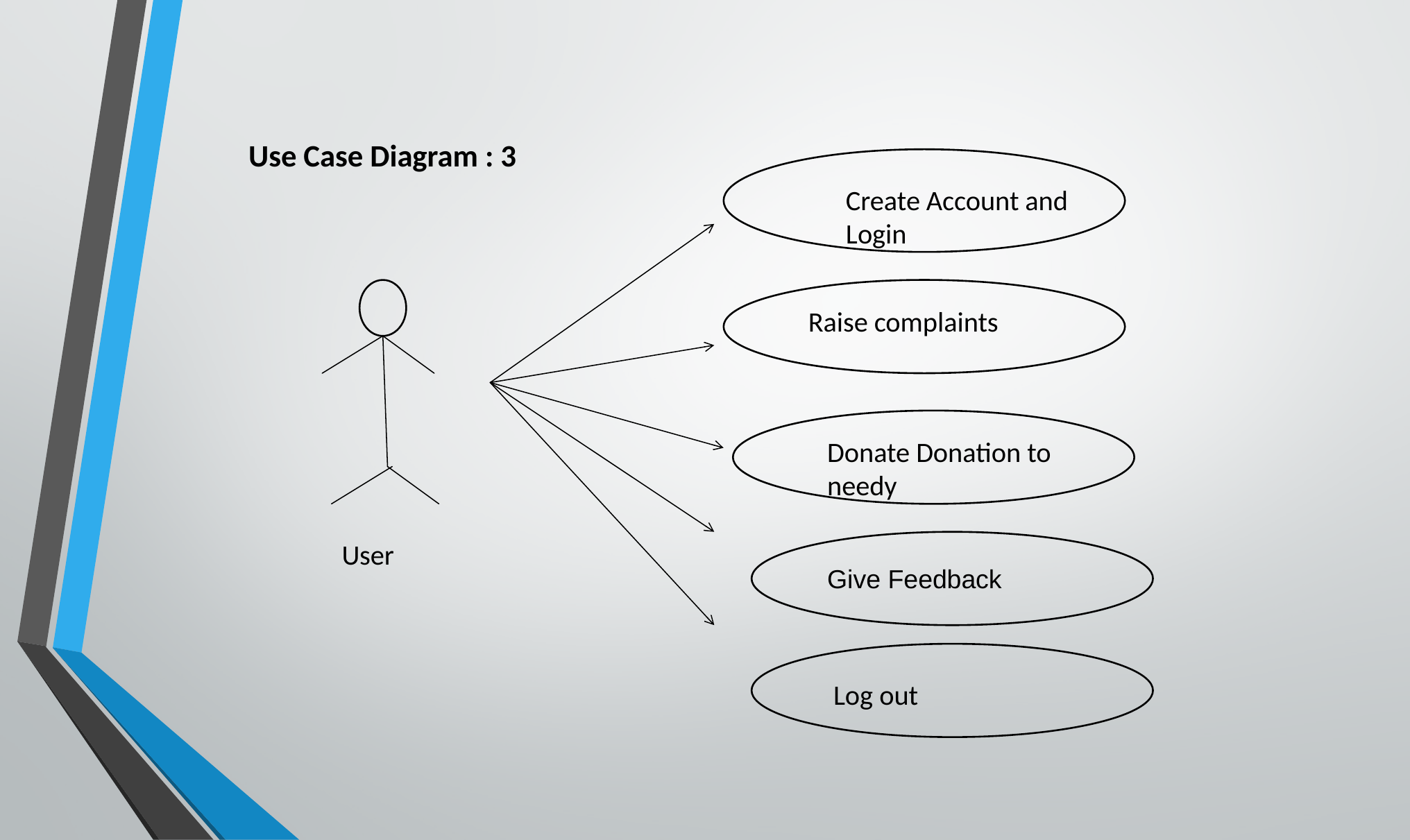

Use Case Diagram : 3

Create Account and Login

Raise complaints

Donate Donation to needy
User

Give Feedback

 Log out